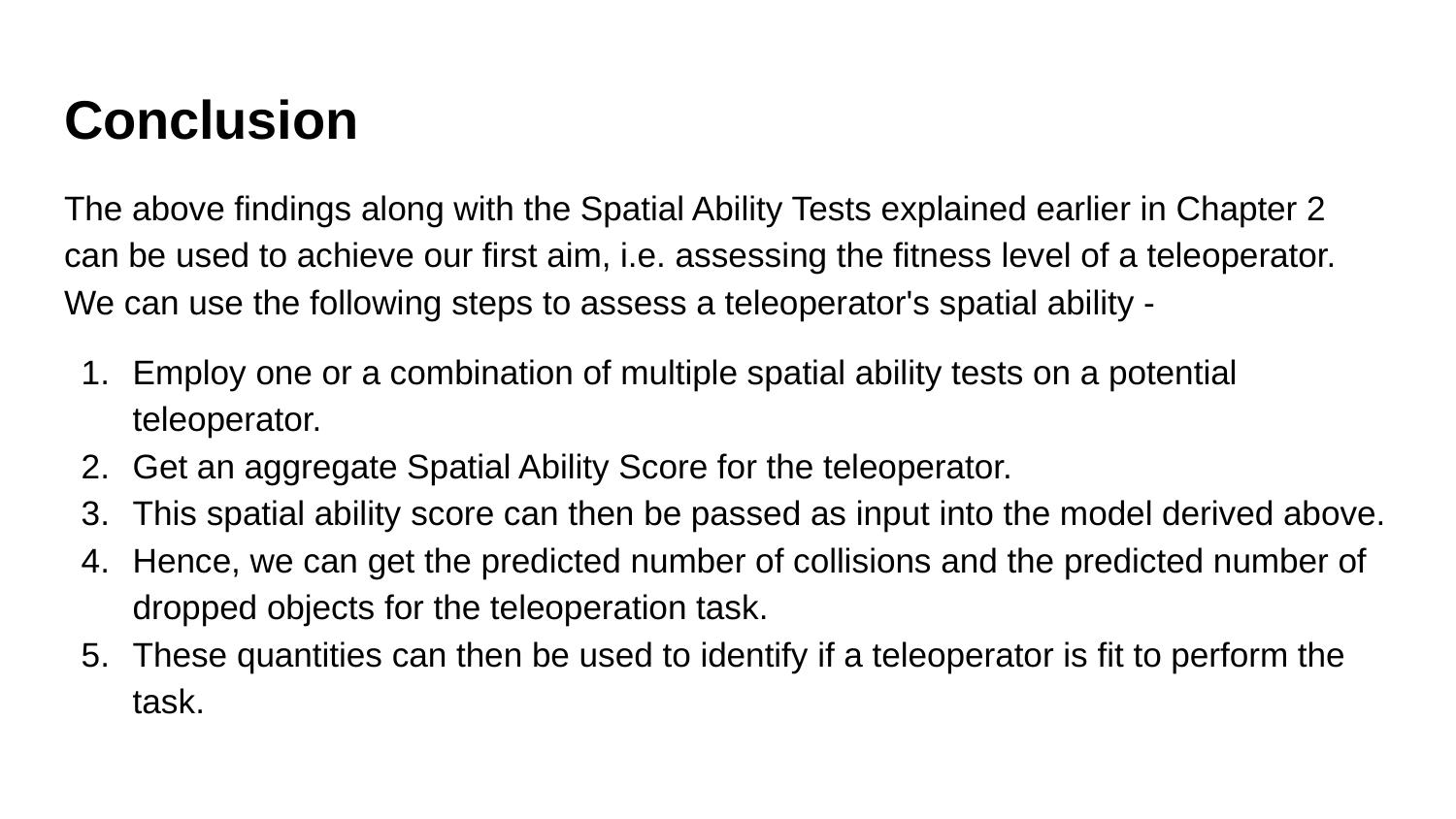

# Conclusion
The above findings along with the Spatial Ability Tests explained earlier in Chapter 2 can be used to achieve our first aim, i.e. assessing the fitness level of a teleoperator. We can use the following steps to assess a teleoperator's spatial ability -
Employ one or a combination of multiple spatial ability tests on a potential teleoperator.
Get an aggregate Spatial Ability Score for the teleoperator.
This spatial ability score can then be passed as input into the model derived above.
Hence, we can get the predicted number of collisions and the predicted number of dropped objects for the teleoperation task.
These quantities can then be used to identify if a teleoperator is fit to perform the task.